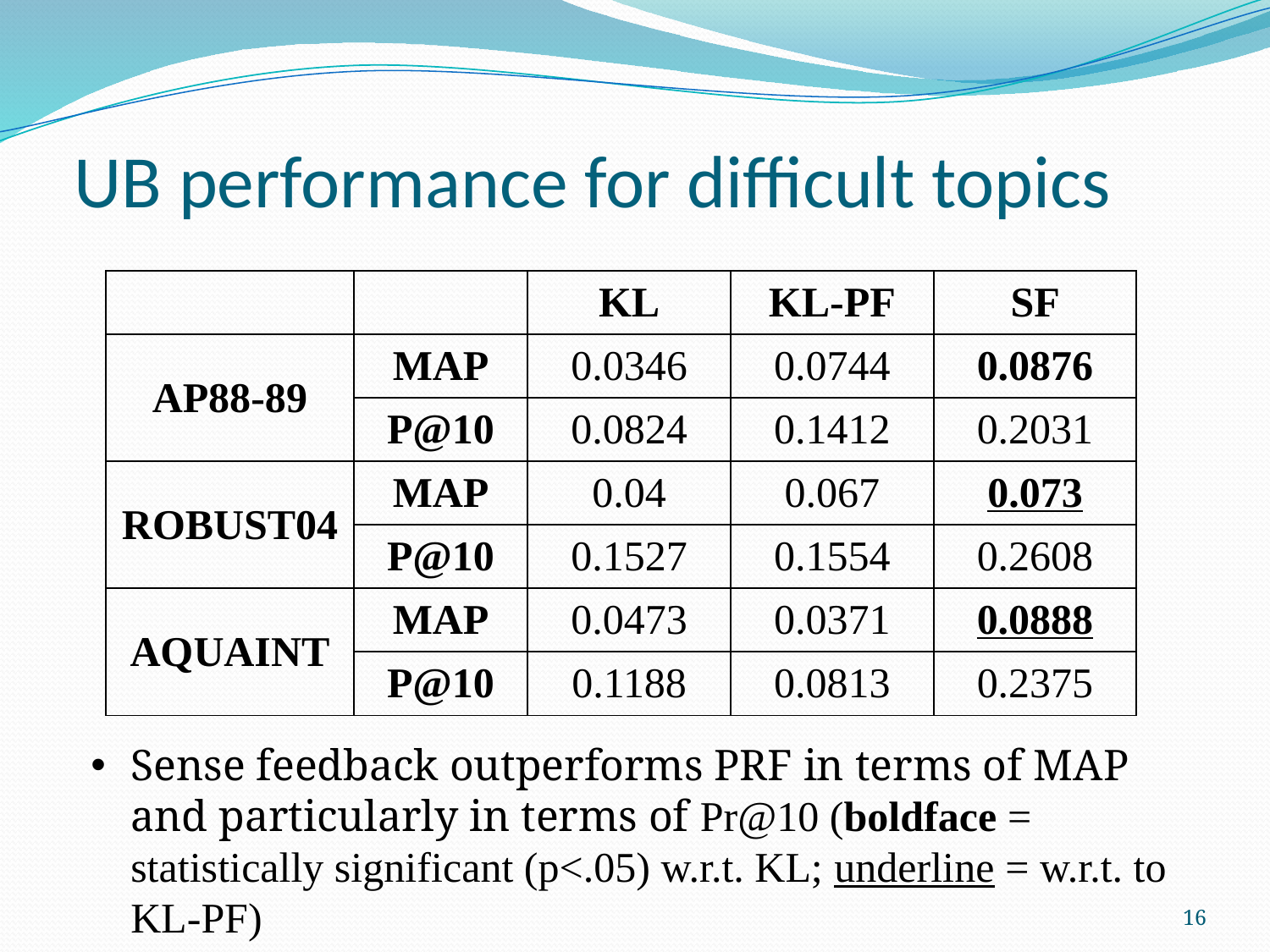

# UB performance for difficult topics
|  |  | KL | KL-PF | SF |
| --- | --- | --- | --- | --- |
| AP88-89 | MAP | 0.0346 | 0.0744 | 0.0876 |
|  | P@10 | 0.0824 | 0.1412 | 0.2031 |
| ROBUST04 | MAP | 0.04 | 0.067 | 0.073 |
|  | P@10 | 0.1527 | 0.1554 | 0.2608 |
| AQUAINT | MAP | 0.0473 | 0.0371 | 0.0888 |
|  | P@10 | 0.1188 | 0.0813 | 0.2375 |
Sense feedback outperforms PRF in terms of MAP and particularly in terms of Pr@10 (boldface = statistically significant (p<.05) w.r.t. KL; underline = w.r.t. to KL-PF)
16